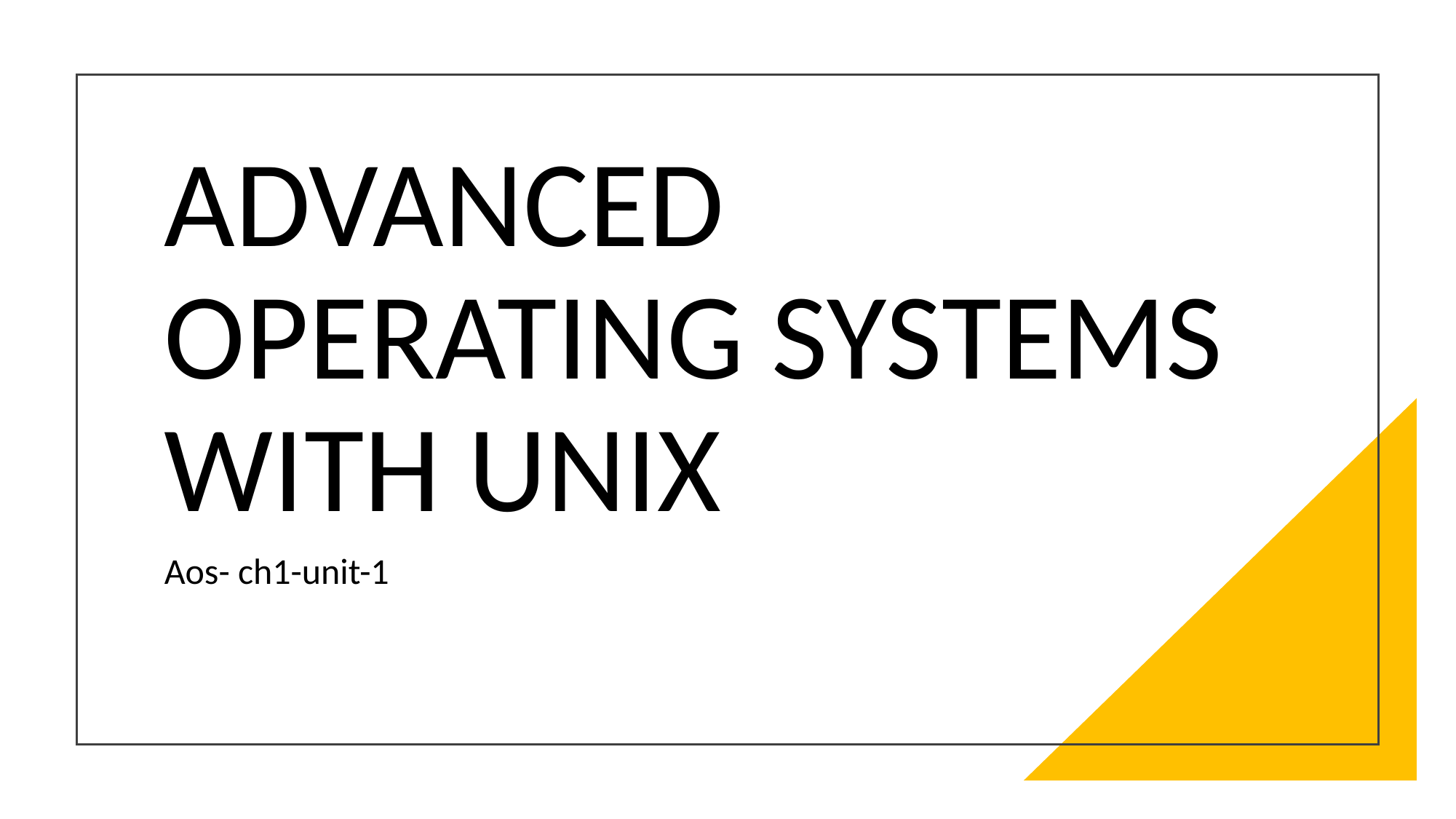

# ADVANCED OPERATING SYSTEMS WITH UNIX

Aos- ch1-unit-1